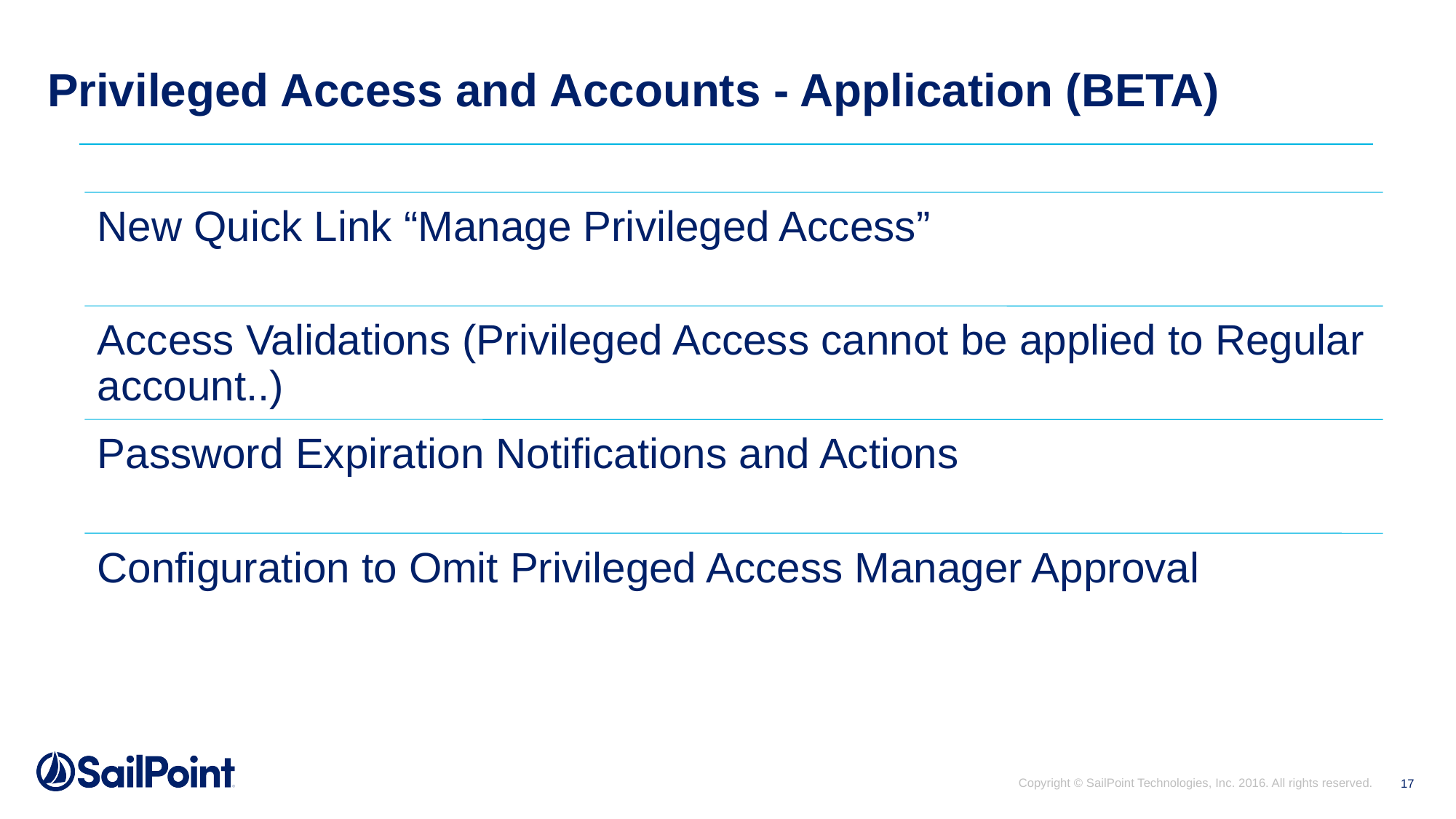

# Privileged Access and Accounts - Application (BETA)
New Quick Link “Manage Privileged Access”
Access Validations (Privileged Access cannot be applied to Regular account..)
Password Expiration Notifications and Actions
Configuration to Omit Privileged Access Manager Approval